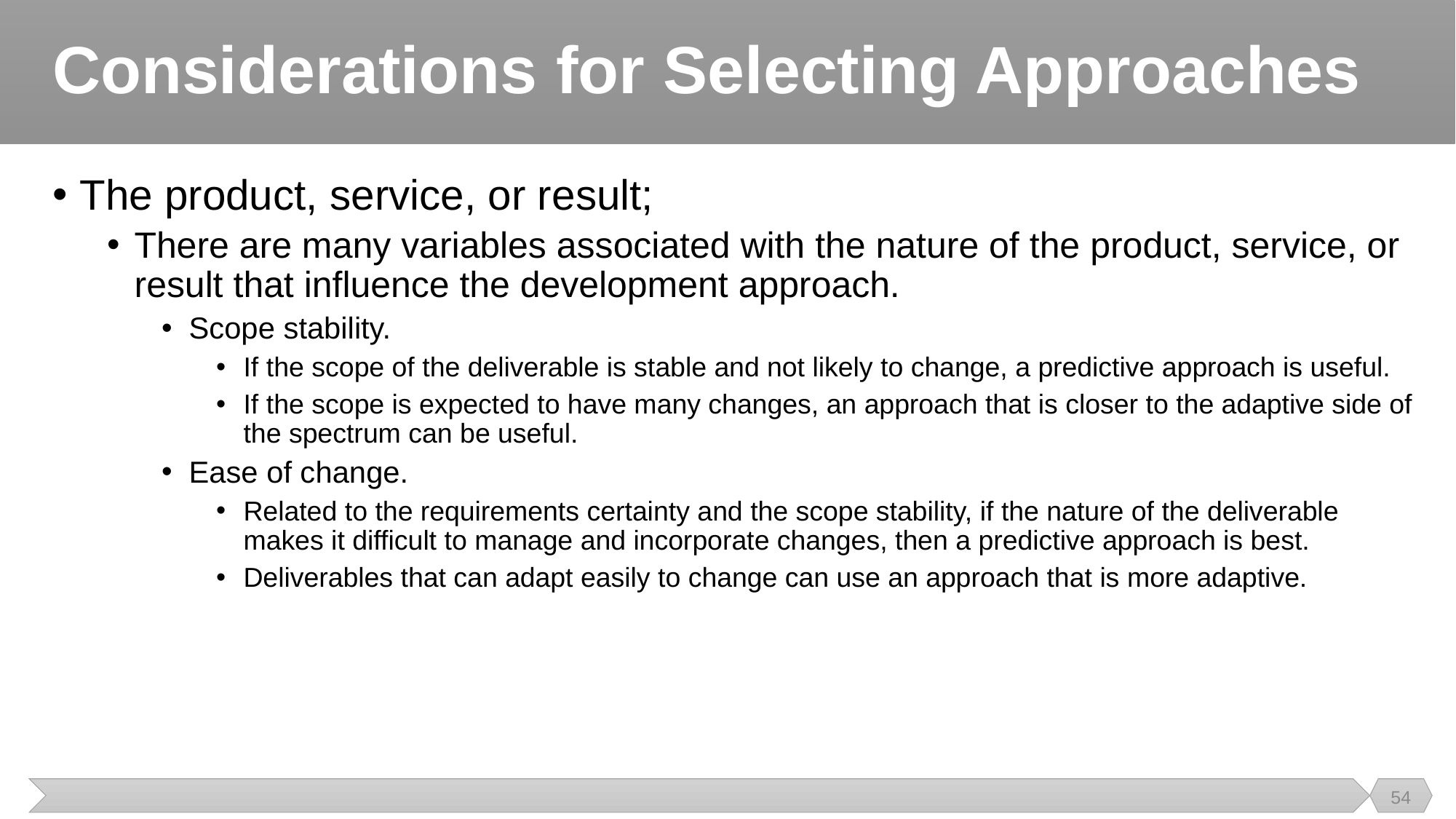

# Considerations for Selecting Approaches
The product, service, or result;
There are many variables associated with the nature of the product, service, or result that influence the development approach.
Scope stability.
If the scope of the deliverable is stable and not likely to change, a predictive approach is useful.
If the scope is expected to have many changes, an approach that is closer to the adaptive side of the spectrum can be useful.
Ease of change.
Related to the requirements certainty and the scope stability, if the nature of the deliverable makes it difficult to manage and incorporate changes, then a predictive approach is best.
Deliverables that can adapt easily to change can use an approach that is more adaptive.
54